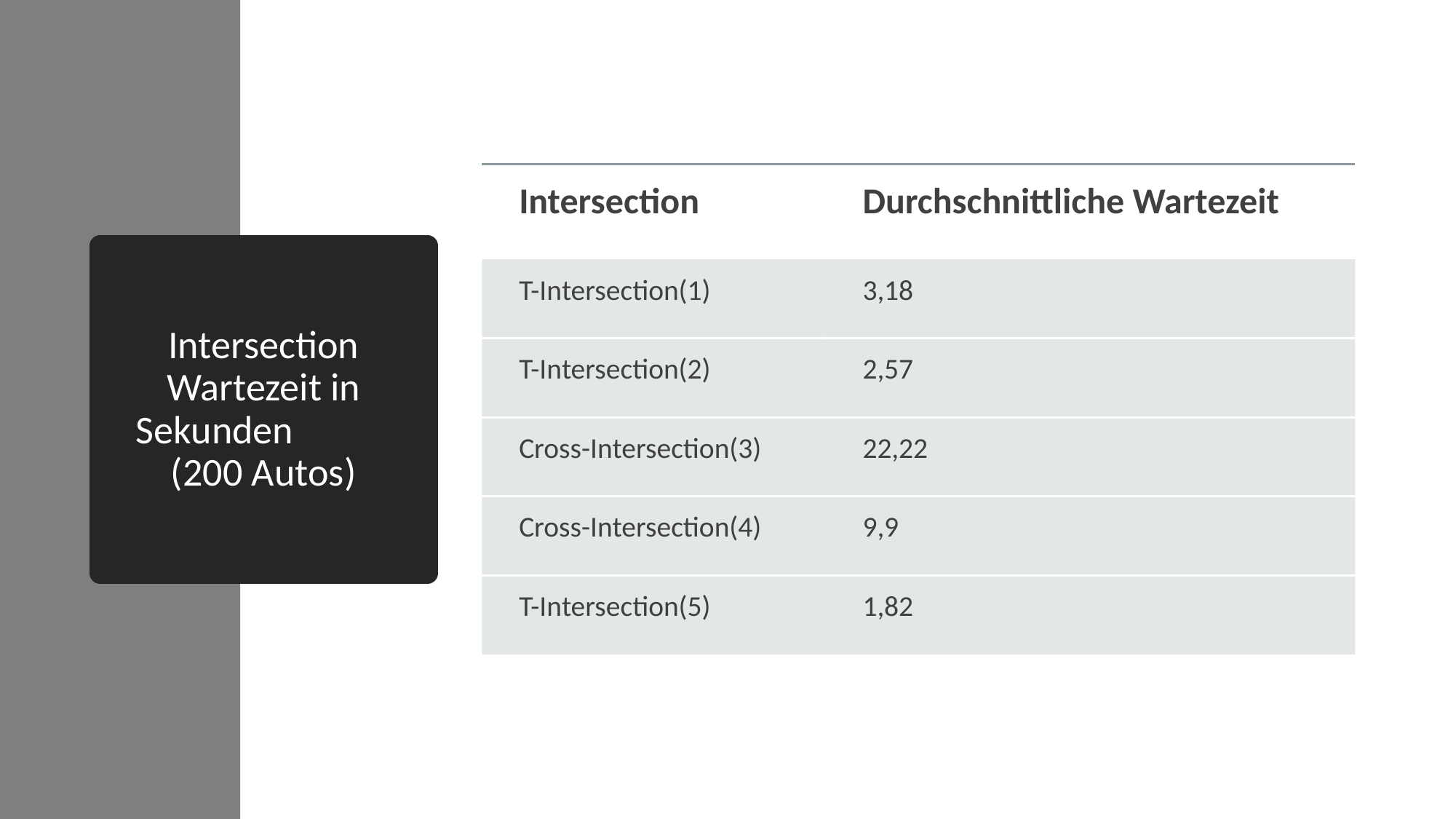

| Intersection | Durchschnittliche Wartezeit |
| --- | --- |
| T-Intersection(1) | 3,18 |
| T-Intersection(2) | 2,57 |
| Cross-Intersection(3) | 22,22 |
| Cross-Intersection(4) | 9,9 |
| T-Intersection(5) | 1,82 |
# Intersection Wartezeit in Sekunden            (200 Autos)